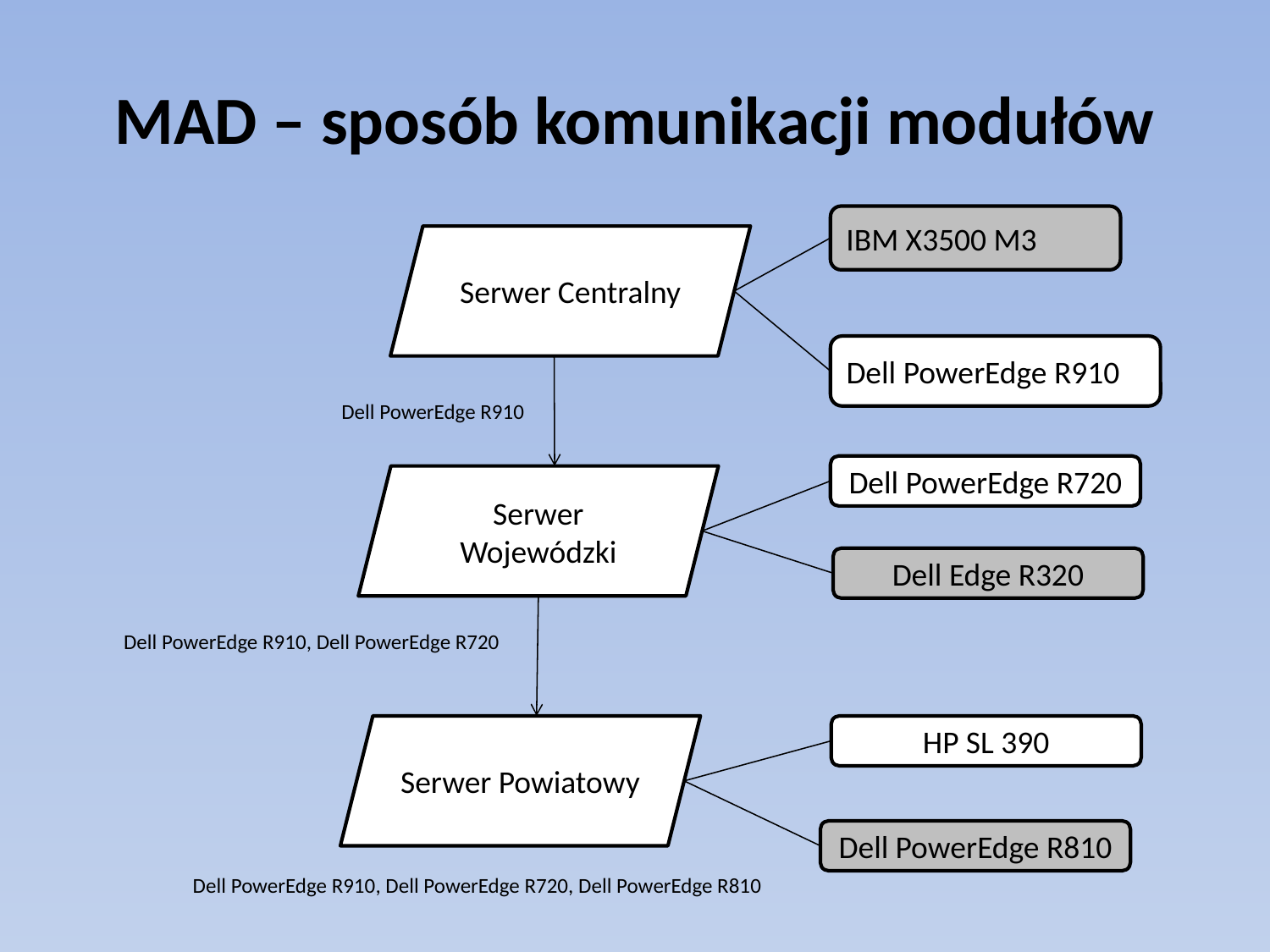

# MAD – sposób komunikacji modułów
IBM X3500 M3
Serwer Centralny
Dell PowerEdge R910
Dell PowerEdge R910
Dell PowerEdge R720
Serwer Wojewódzki
Dell Edge R320
Dell PowerEdge R910, Dell PowerEdge R720

Serwer Powiatowy
HP SL 390
Dell PowerEdge R810
Dell PowerEdge R910, Dell PowerEdge R720, Dell PowerEdge R810